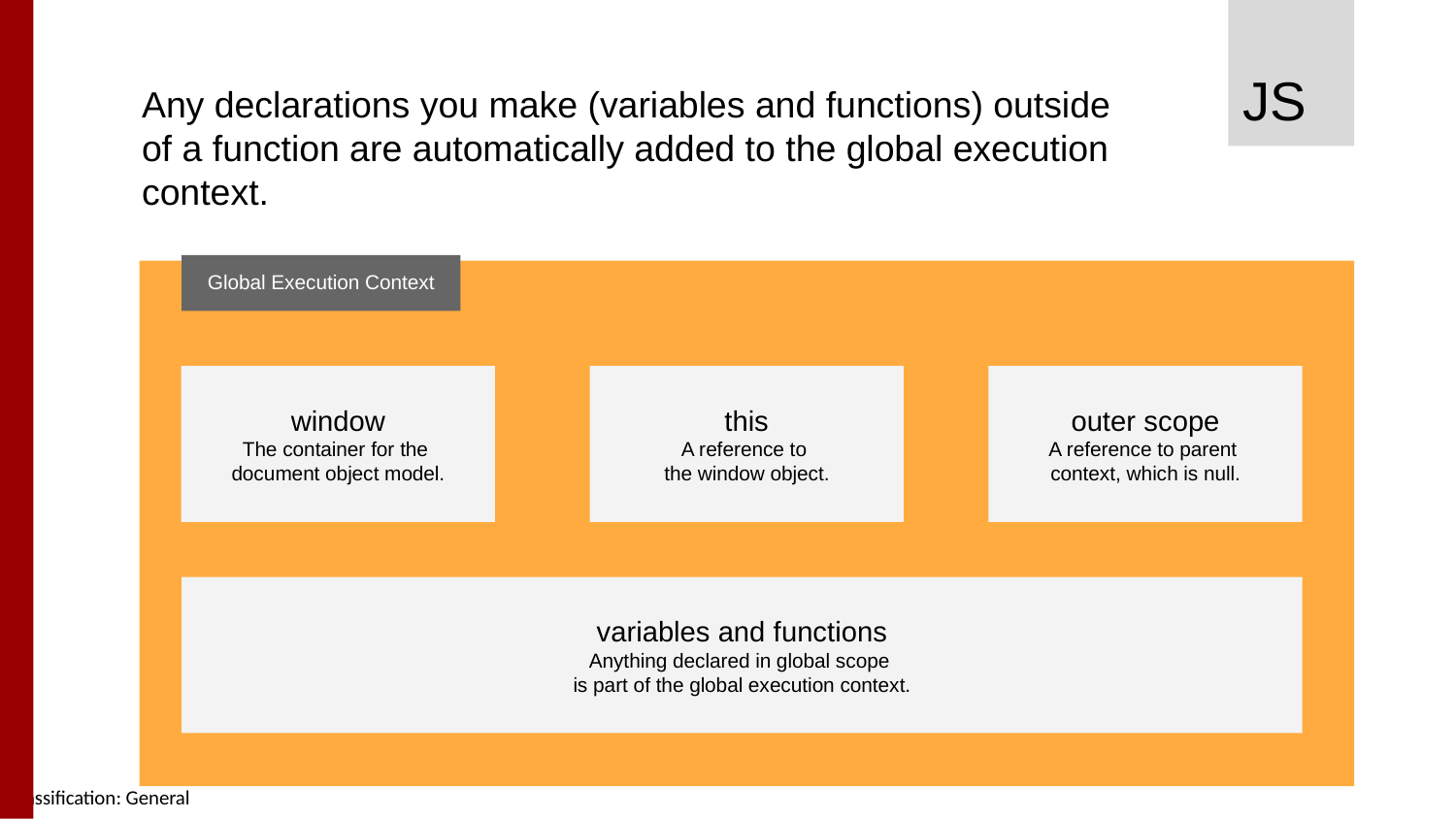

JS
Any declarations you make (variables and functions) outside of a function are automatically added to the global execution context.
Global Execution Context

window
The container for the
document object model.
this
A reference to
the window object.
outer scope
A reference to parent
context, which is null.
variables and functions
Anything declared in global scope
is part of the global execution context.